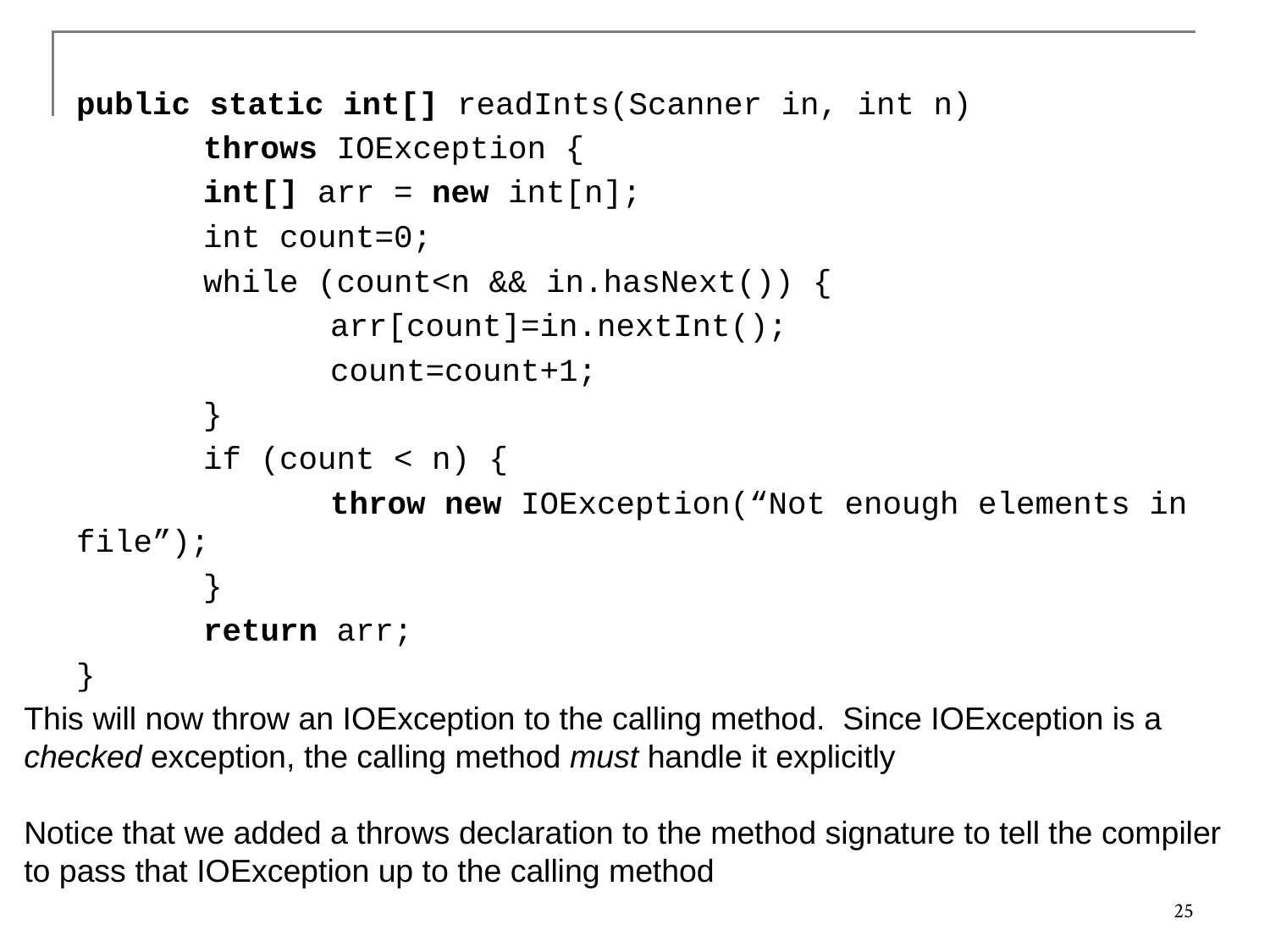

public static int[] readInts(Scanner in, int n)
	throws IOException {
	int[] arr = new int[n];
	int count=0;
	while (count<n && in.hasNext()) {
		arr[count]=in.nextInt();
		count=count+1;
	}
	if (count < n) {
		throw new IOException(“Not enough elements in file”);
	}
	return arr;
}
This will now throw an IOException to the calling method.  Since IOException is a
checked exception, the calling method must handle it explicitly

Notice that we added a throws declaration to the method signature to tell the compiler
to pass that IOException up to the calling method
25